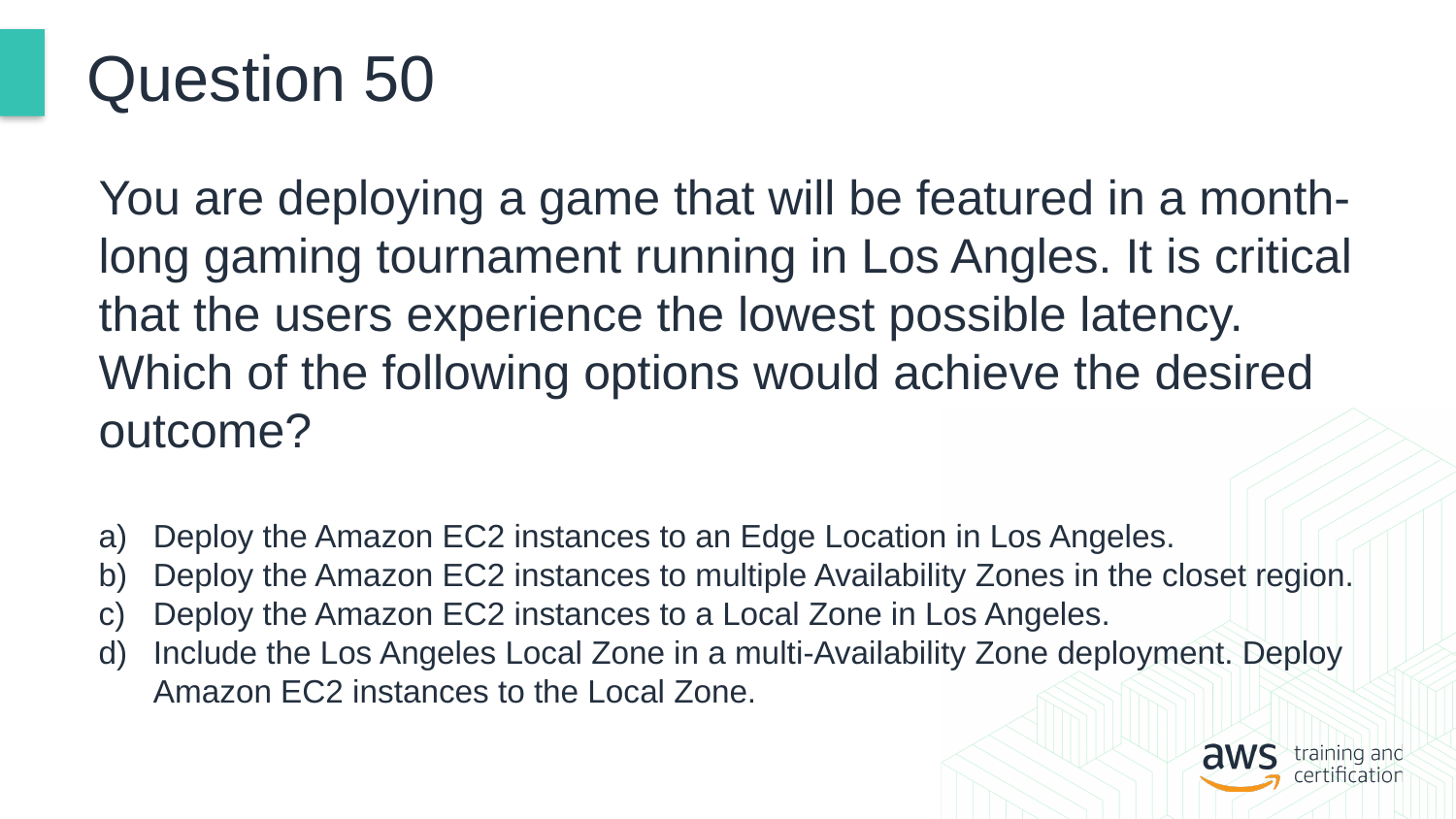

# Question 50
You are deploying a game that will be featured in a month-long gaming tournament running in Los Angles. It is critical that the users experience the lowest possible latency. Which of the following options would achieve the desired outcome?

Deploy the Amazon EC2 instances to an Edge Location in Los Angeles.
Deploy the Amazon EC2 instances to multiple Availability Zones in the closet region.
Deploy the Amazon EC2 instances to a Local Zone in Los Angeles.
Include the Los Angeles Local Zone in a multi-Availability Zone deployment. Deploy Amazon EC2 instances to the Local Zone.